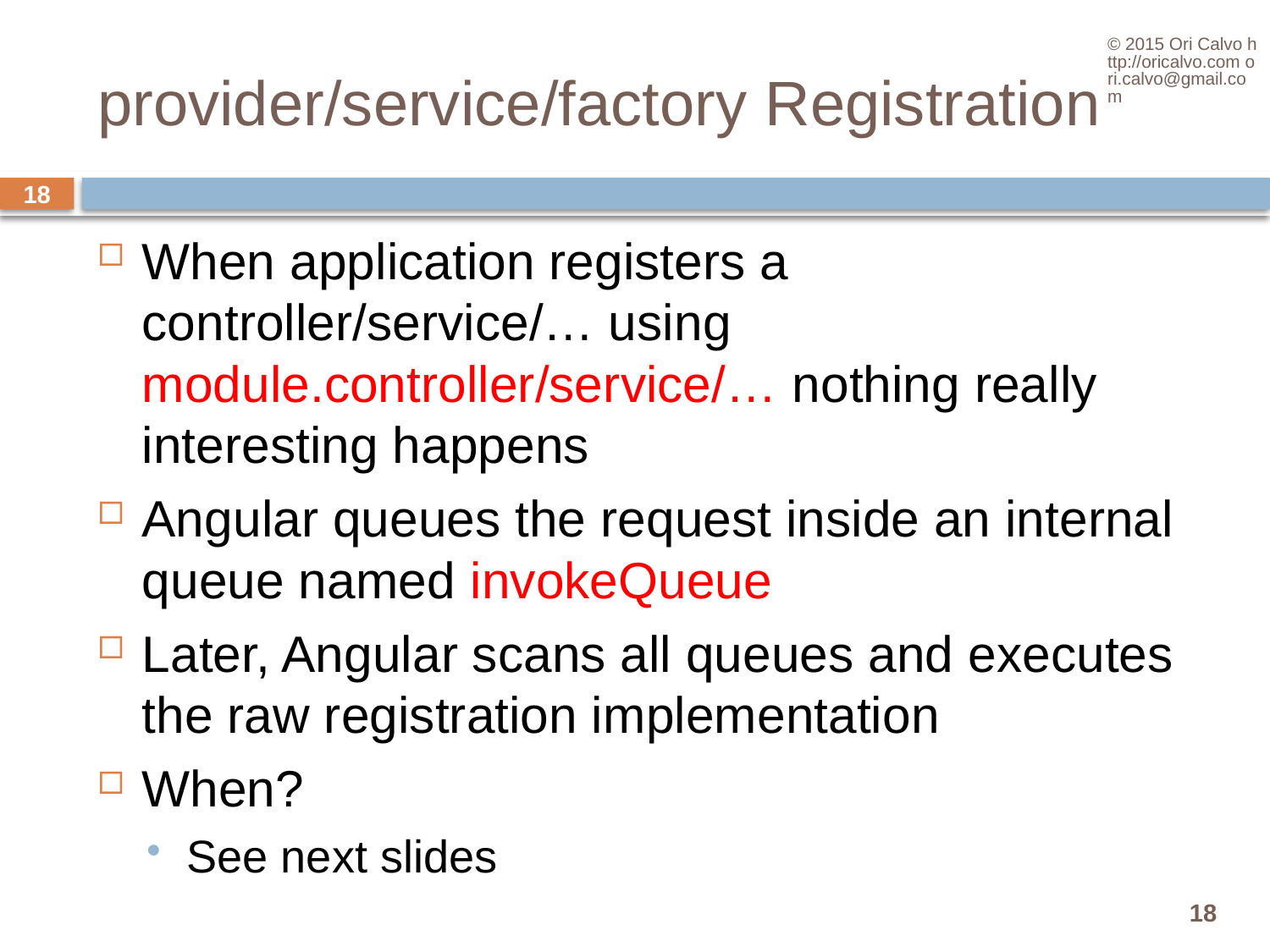

© 2015 Ori Calvo http://oricalvo.com ori.calvo@gmail.com
# provider/service/factory Registration
18
When application registers a controller/service/… using module.controller/service/… nothing really interesting happens
Angular queues the request inside an internal queue named invokeQueue
Later, Angular scans all queues and executes the raw registration implementation
When?
See next slides